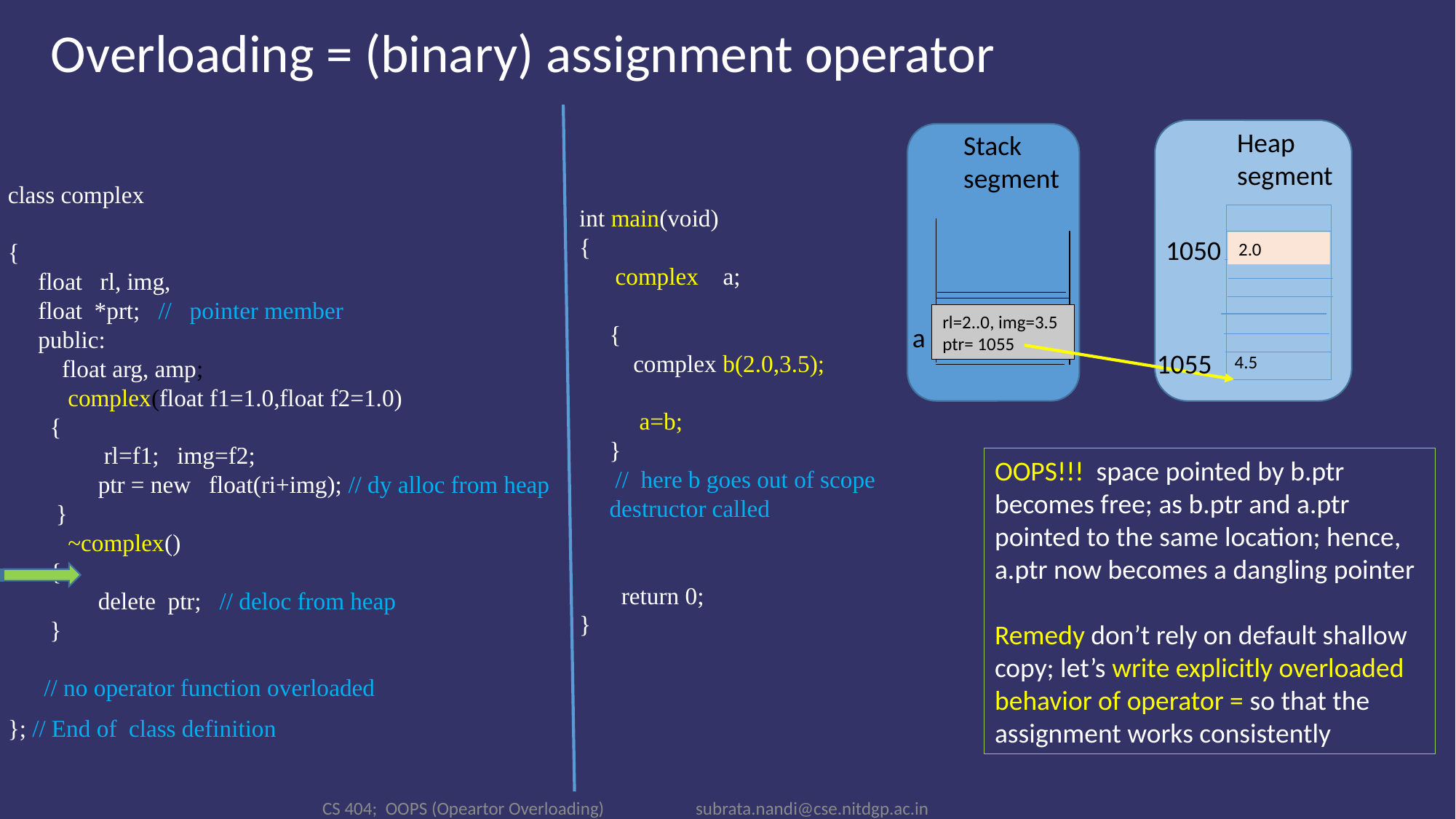

# Overloading = (binary) assignment operator

Heap segment
Stack segment

class complex
{
     float   rl, img,
     float  *prt;   //   pointer member
     public:
         float arg, amp;
          complex(float f1=1.0,float f2=1.0)
       {
                rl=f1;   img=f2;
               ptr = new   float(ri+img); // dy alloc from heap
        }
          ~complex()
       {
               delete  ptr;   // deloc from heap
       }

      // no operator function overloaded
}; // End of  class definition

int main(void)
{
      complex    a;

     {
         complex b(2.0,3.5);

          a=b;
     }
      //  here b goes out of scope
     destructor called

       return 0;
}

1050
2.0
rl=2..0, img=3.5
ptr= 1055
a
1055
4.5
OOPS!!!  space pointed by b.ptr becomes free; as b.ptr and a.ptr pointed to the same location; hence, a.ptr now becomes a dangling pointer

Remedy don’t rely on default shallow copy; let’s write explicitly overloaded behavior of operator = so that the assignment works consistently

CS 404;  OOPS (Opeartor Overloading)                      subrata.nandi@cse.nitdgp.ac.in